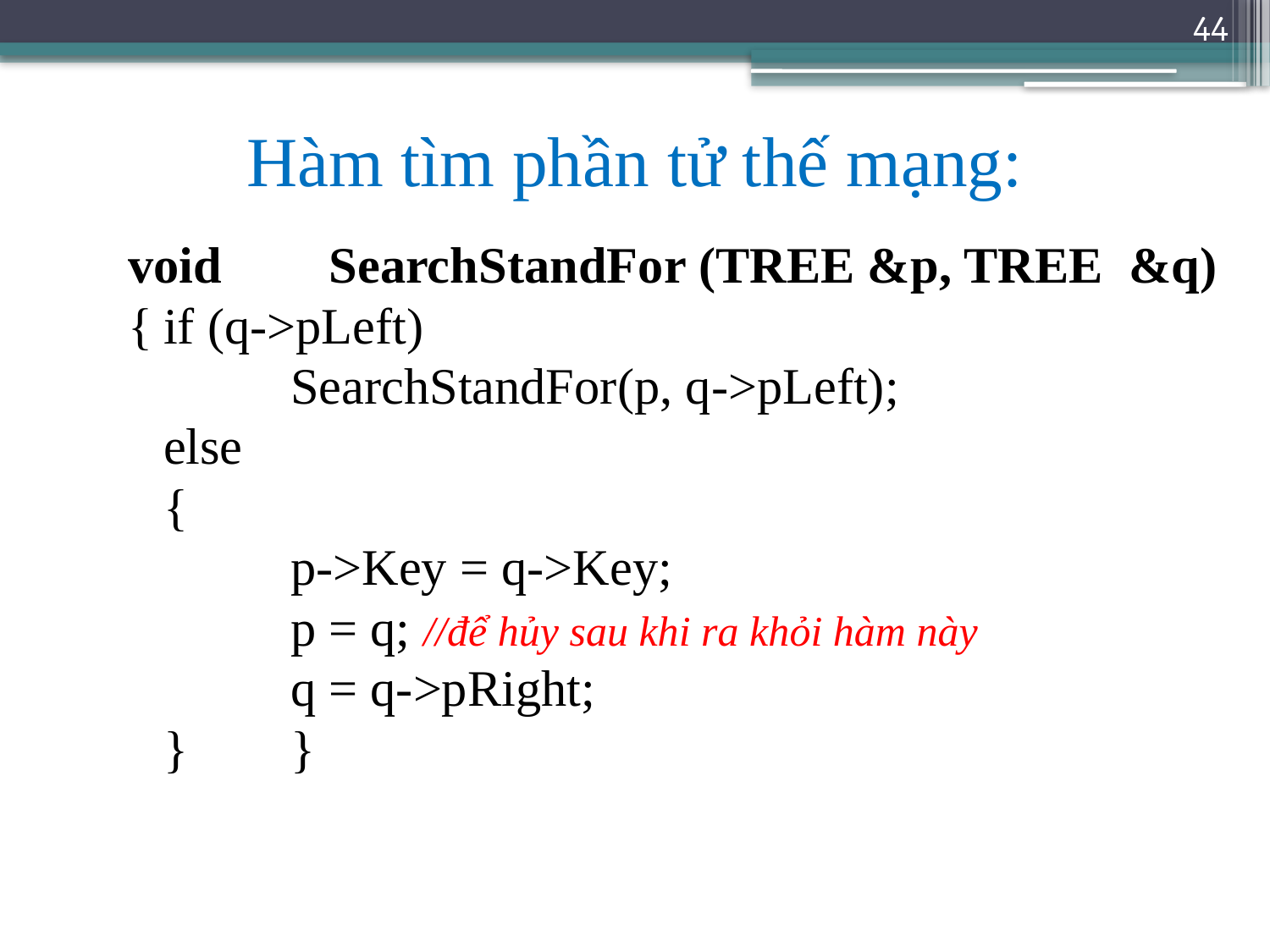

44
# Hàm tìm phần tử thế mạng:
void	   SearchStandFor (TREE &p, TREE  &q)
{	if (q->pLeft)
		SearchStandFor(p, q->pLeft);
	else
	{
		p->Key = q->Key;
		p = q; //để hủy sau khi ra khỏi hàm này
		q = q->pRight;
	}	}